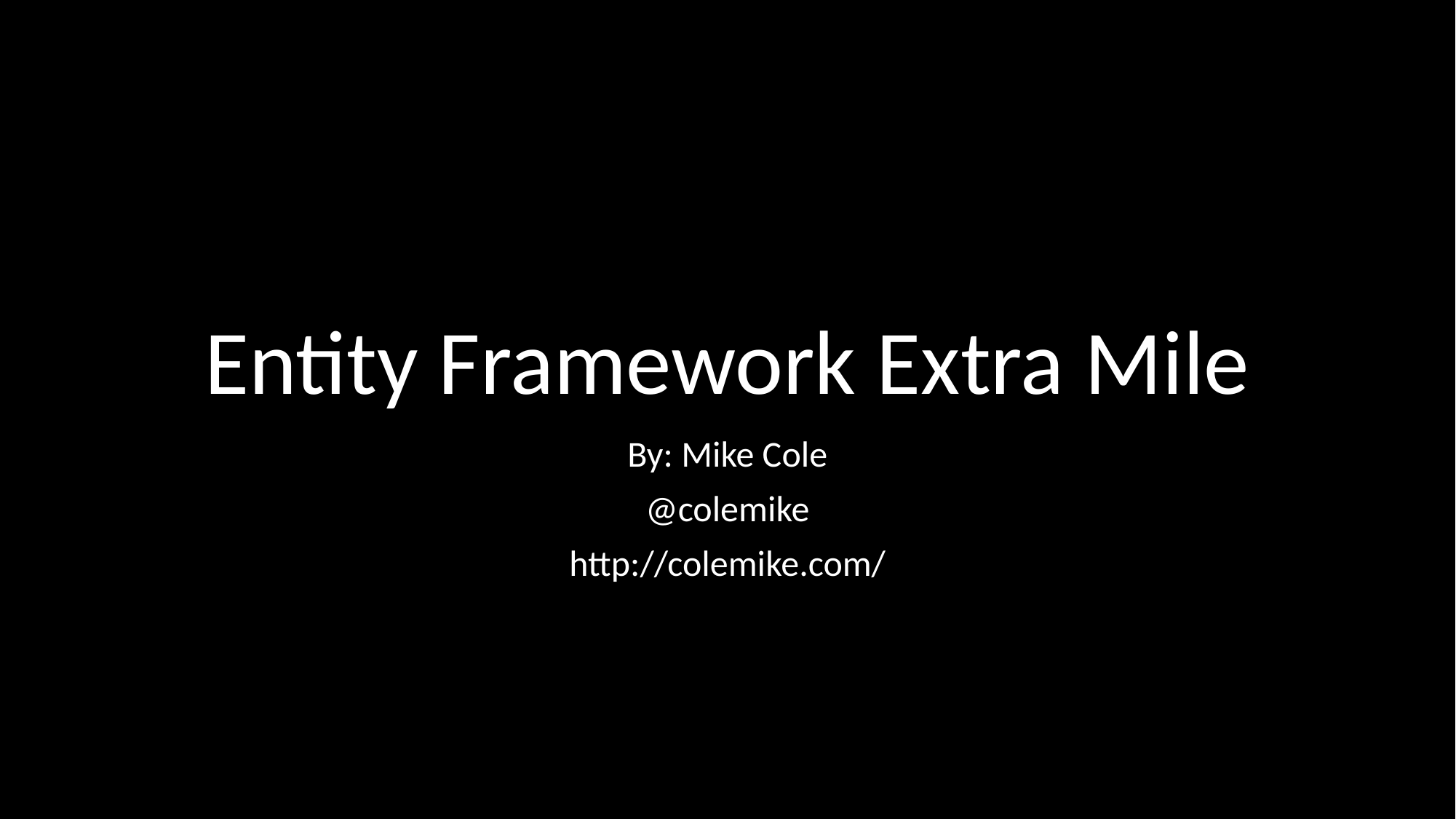

# Entity Framework Extra Mile
By: Mike Cole
@colemike
http://colemike.com/